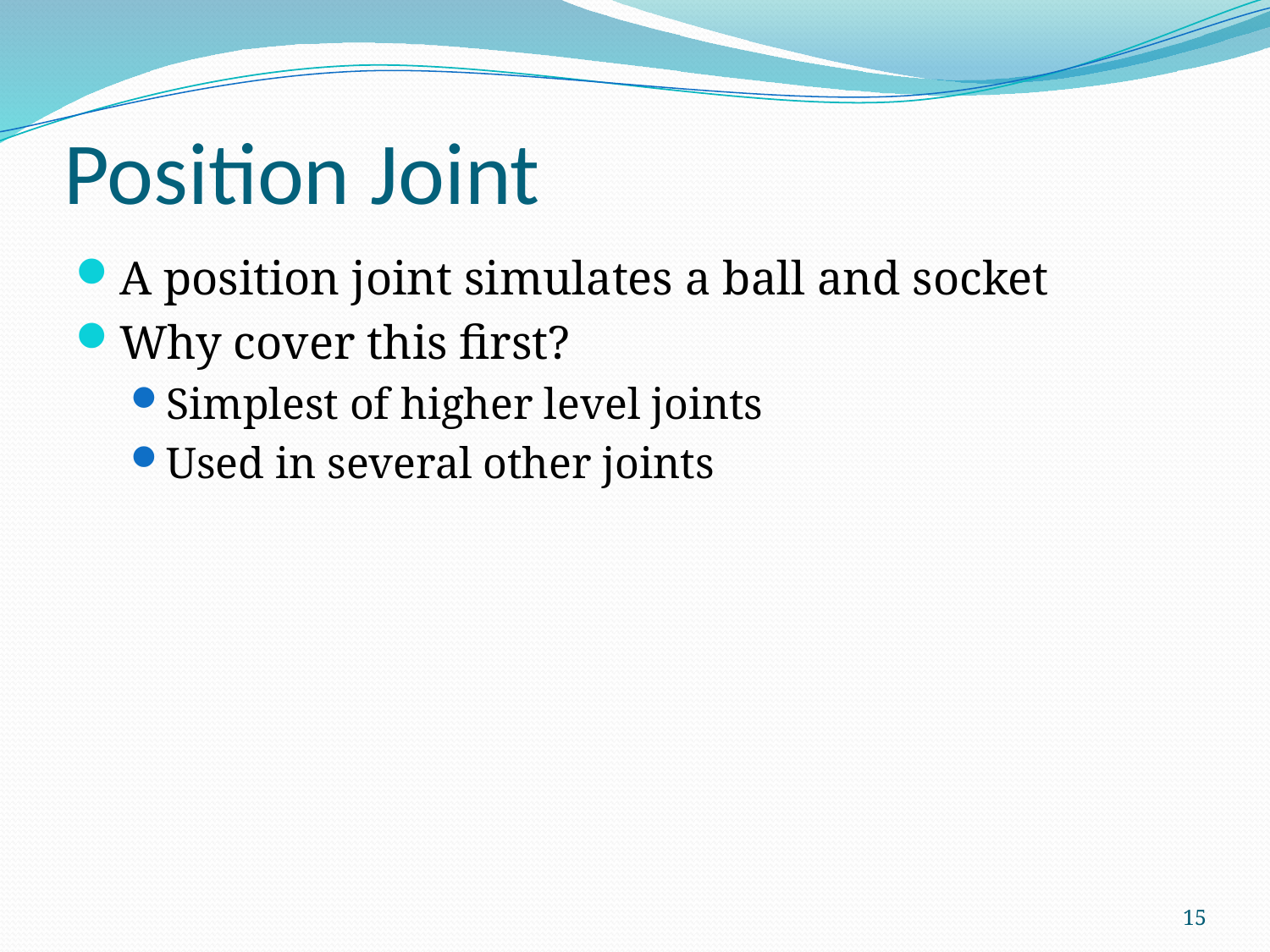

# Position Joint
A position joint simulates a ball and socket
Why cover this first?
Simplest of higher level joints
Used in several other joints

15